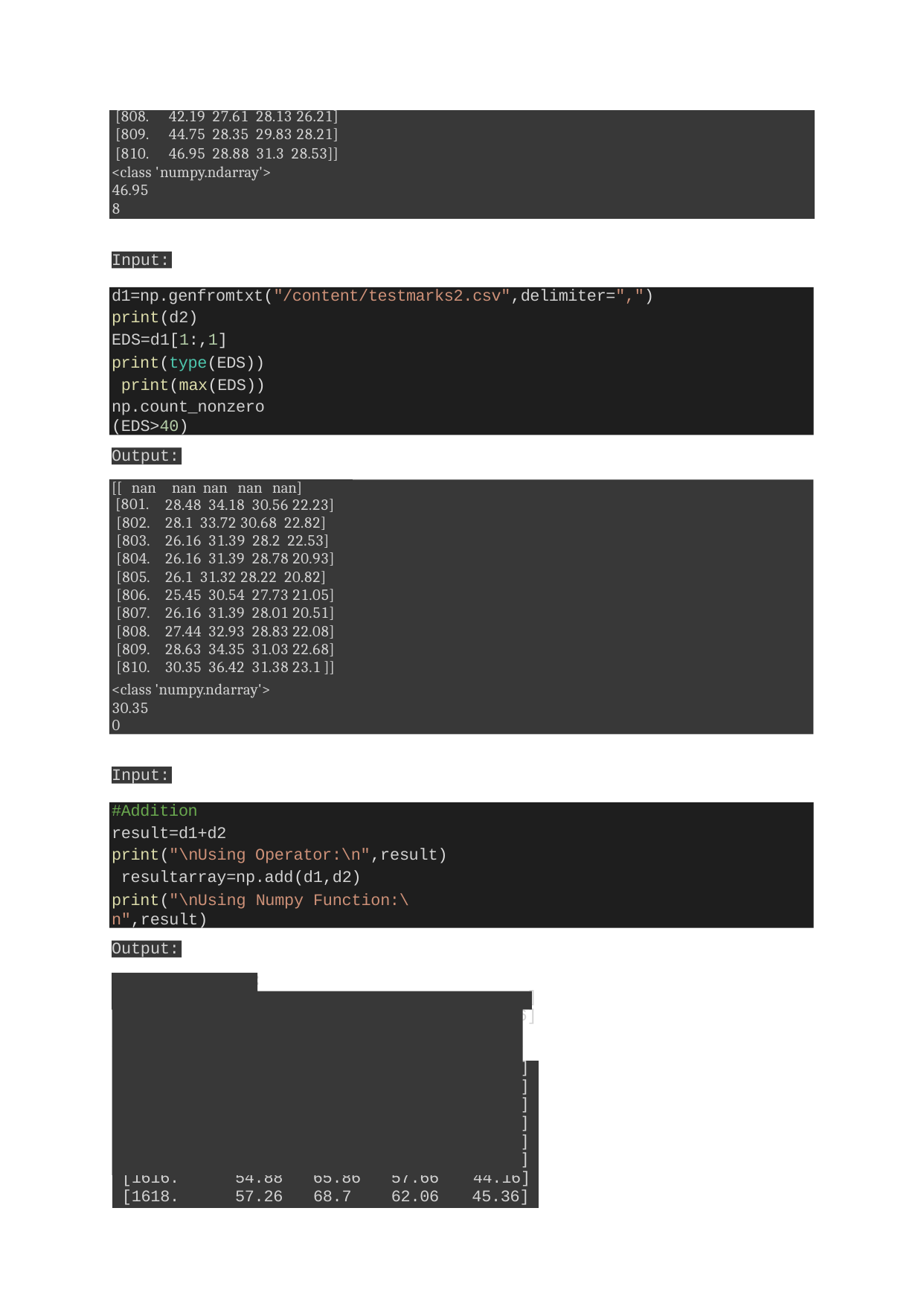

| [808. | 42.19 27.61 28.13 26.21] |
| --- | --- |
| [809. | 44.75 28.35 29.83 28.21] |
| [810. | 46.95 28.88 31.3 28.53]] |
| <class ' | numpy.ndarray'> |
| 46.95 |  |
| 8 |  |
Input:
d1=np.genfromtxt("/content/testmarks2.csv",delimiter=",")
print(d2)  EDS=d1[1:,1]
print(type(EDS))  print(max(EDS))
np.count_nonzero(EDS>40)
Output:

| [[ nan [801. | nan nan nan nan] 28.48 34.18 30.56 22.23] |
| --- | --- |
| [802. | 28.1 33.72 30.68 22.82] |
| [803. | 26.16 31.39 28.2 22.53] |
| [804. | 26.16 31.39 28.78 20.93] |
| [805. | 26.1 31.32 28.22 20.82] |
| [806. | 25.45 30.54 27.73 21.05] |
| [807. | 26.16 31.39 28.01 20.51] |
| [808. | 27.44 32.93 28.83 22.08] |
| [809. | 28.63 34.35 31.03 22.68] |
| [810. | 30.35 36.42 31.38 23.1 ]] |
<class 'numpy.ndarray'>  30.35
0
Input:
#Addition
result=d1+d2
print("\nUsing Operator:\n",result)  resultarray=np.add(d1,d2)
print("\nUsing Numpy Function:\n",result)
Output:

| Using Oper [[ nan [1602. | ator: nan 56.96 | nan 68.36 | nan 61.12 | nan] 44.46] |
| --- | --- | --- | --- | --- |
| [1604. | 56.2 | 67.44 | 61.36 | 45.64] |
| [1606. | 52.32 | 62.78 | 56.4 | 45.06] |
| [1608. | 52.32 | 62.78 | 57.56 | 41.86] |
| [1610. | 52.2 | 62.64 | 56.44 | 41.64] |
| [1612. | 50.9 | 61.08 | 55.46 | 42.1 ] |
| [1614. | 52.32 | 62.78 | 56.02 | 41.02] |
| [1616. | 54.88 | 65.86 | 57.66 | 44.16] |
| [1618. | 57.26 | 68.7 | 62.06 | 45.36] |